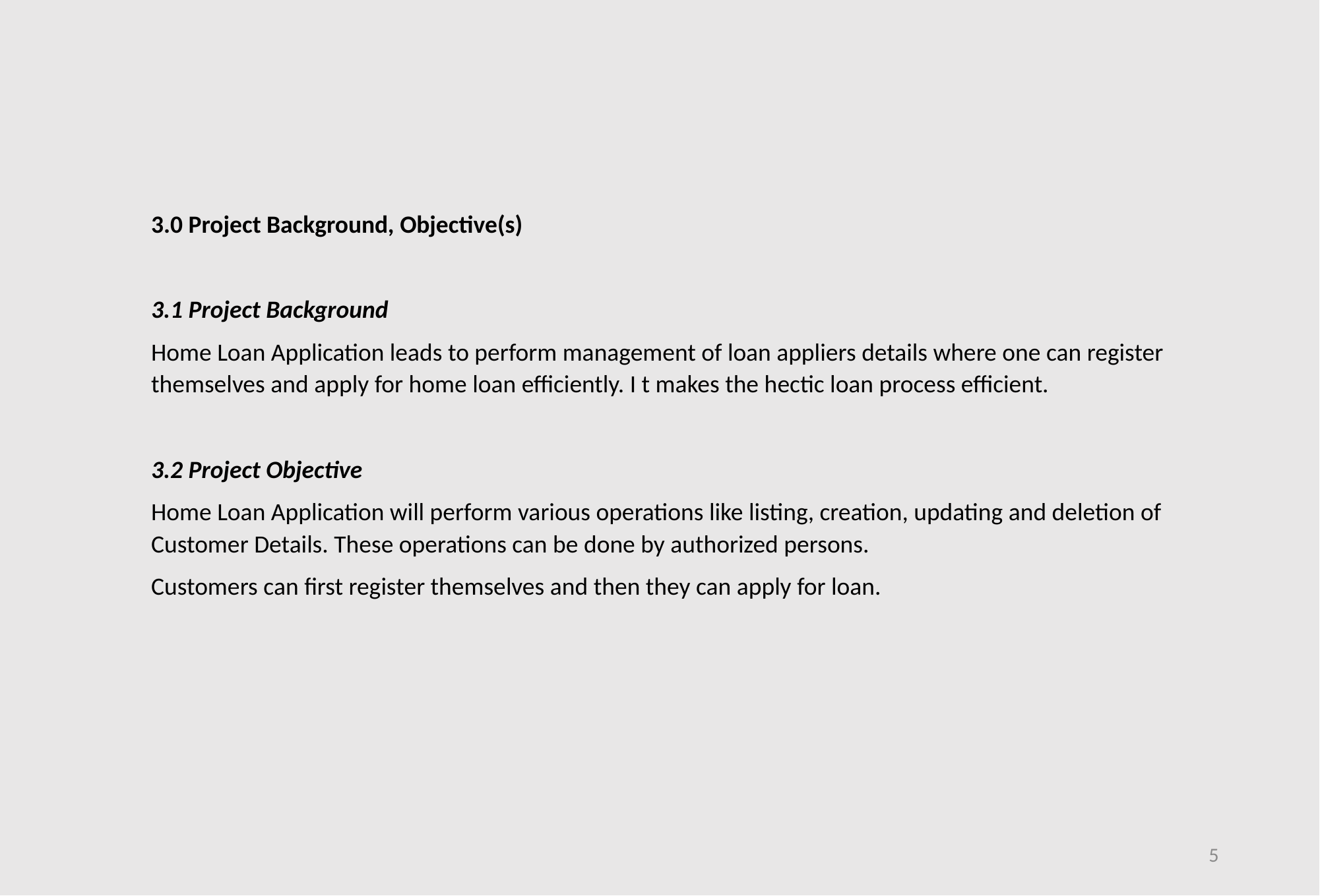

3.0 Project Background, Objective(s)

3.1 Project Background
Home Loan Application leads to perform management of loan appliers details where one can register themselves and apply for home loan efficiently. I t makes the hectic loan process efficient.

3.2 Project Objective
Home Loan Application will perform various operations like listing, creation, updating and deletion of Customer Details. These operations can be done by authorized persons.
Customers can first register themselves and then they can apply for loan.

5